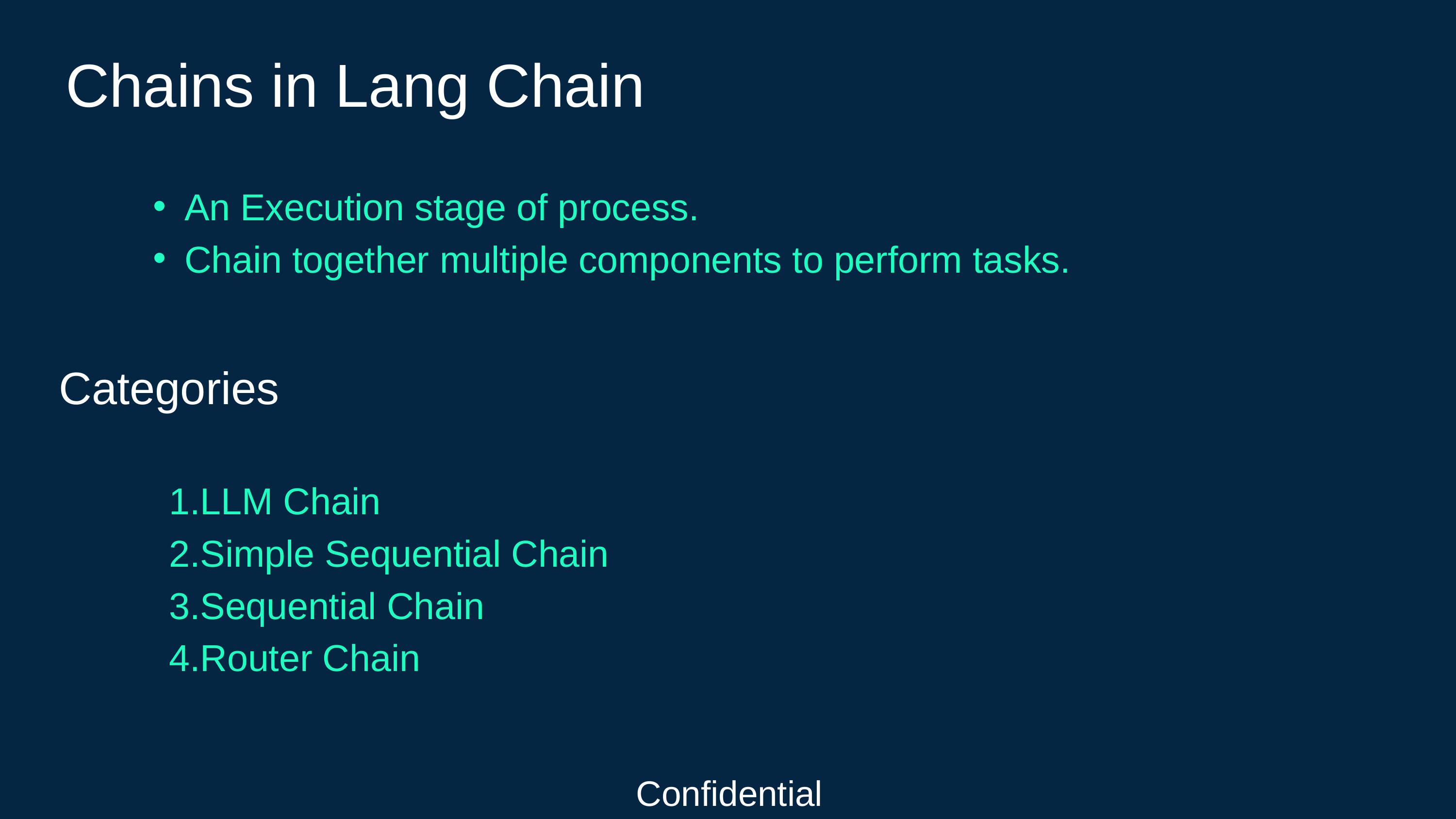

Chains in Lang Chain
An Execution stage of process.
Chain together multiple components to perform tasks.

Categories
1.LLM Chain
2.Simple Sequential Chain
3.Sequential Chain
4.Router Chain
Confidential